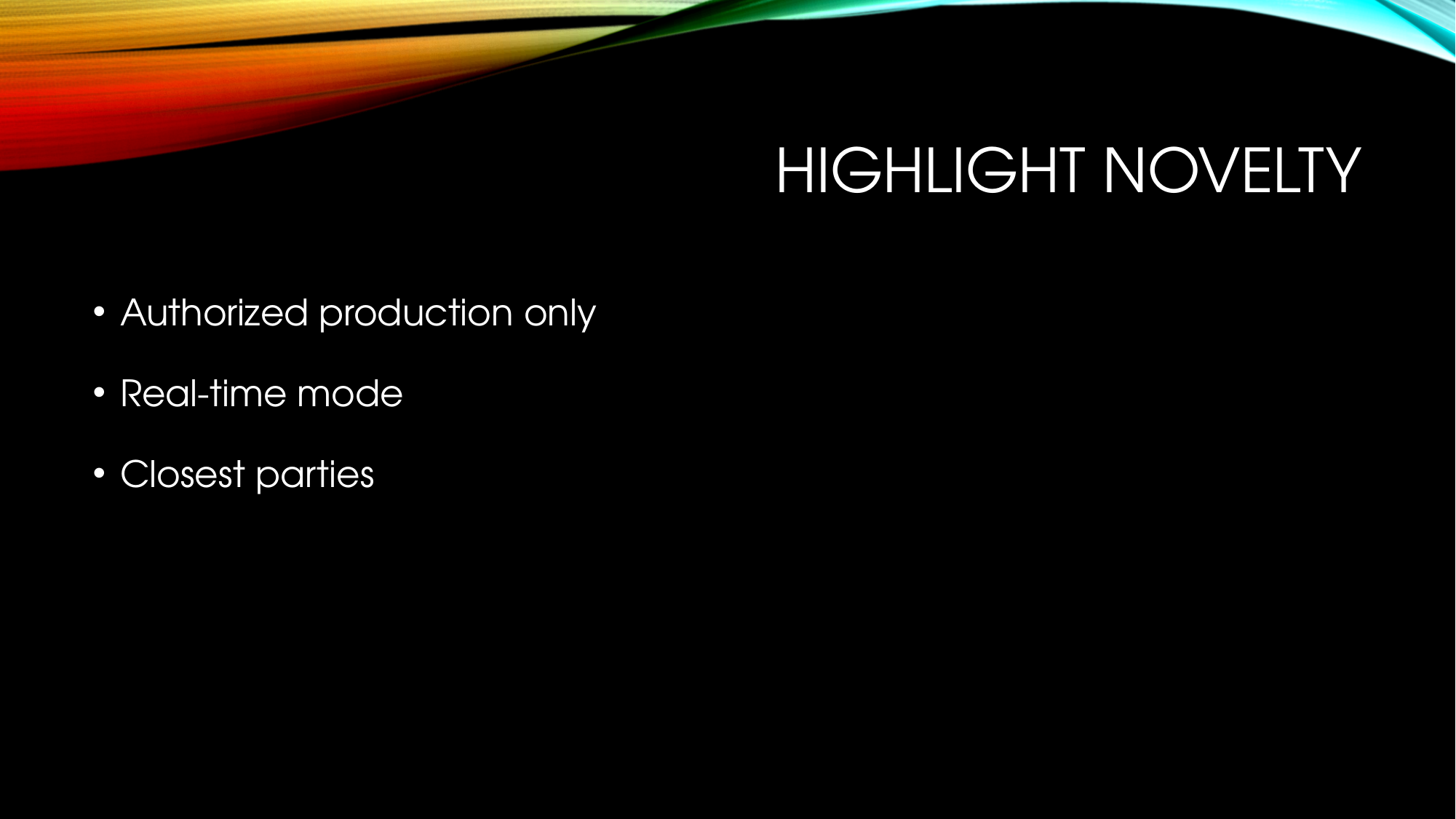

# Highlight novelty
Authorized production only
Real-time mode
Closest parties